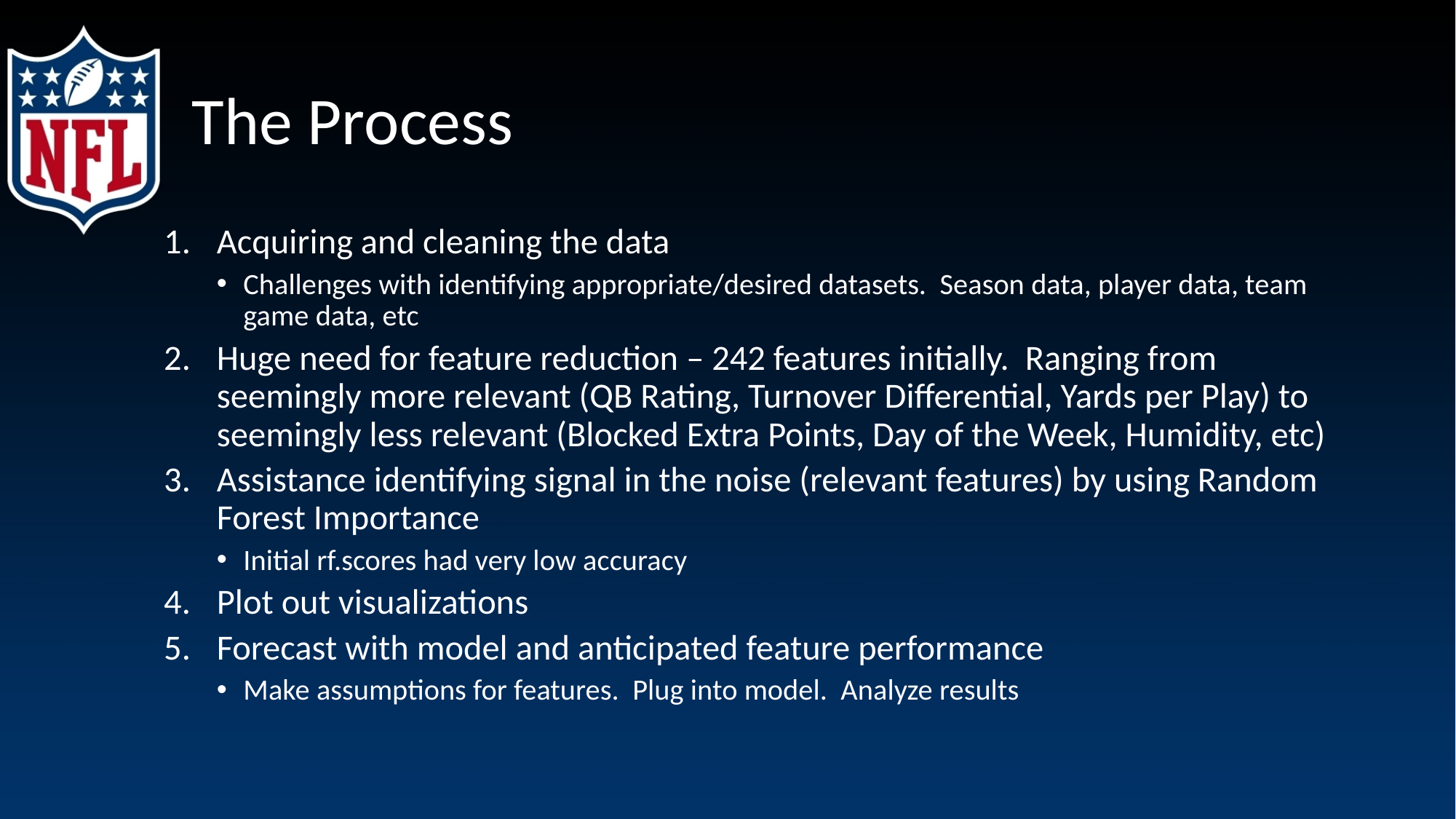

# The Process
Acquiring and cleaning the data
Challenges with identifying appropriate/desired datasets.  Season data, player data, team game data, etc
Huge need for feature reduction – 242 features initially.  Ranging from seemingly more relevant (QB Rating, Turnover Differential, Yards per Play) to seemingly less relevant (Blocked Extra Points, Day of the Week, Humidity, etc)
Assistance identifying signal in the noise (relevant features) by using Random Forest Importance
Initial rf.scores had very low accuracy
Plot out visualizations
Forecast with model and anticipated feature performance
Make assumptions for features.  Plug into model.  Analyze results